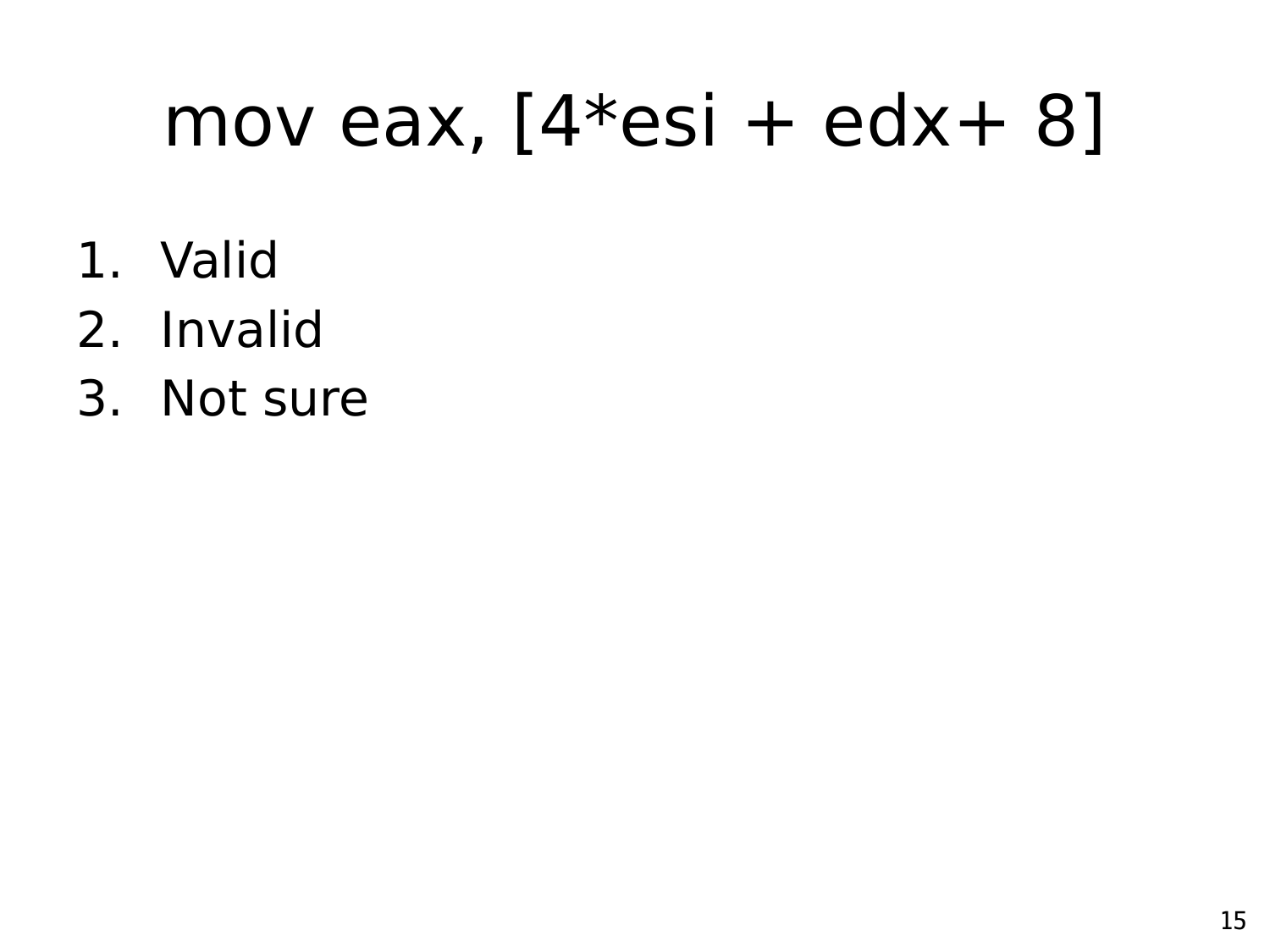

# mov eax, [4*esi + edx+ 8]
Valid
Invalid
Not sure